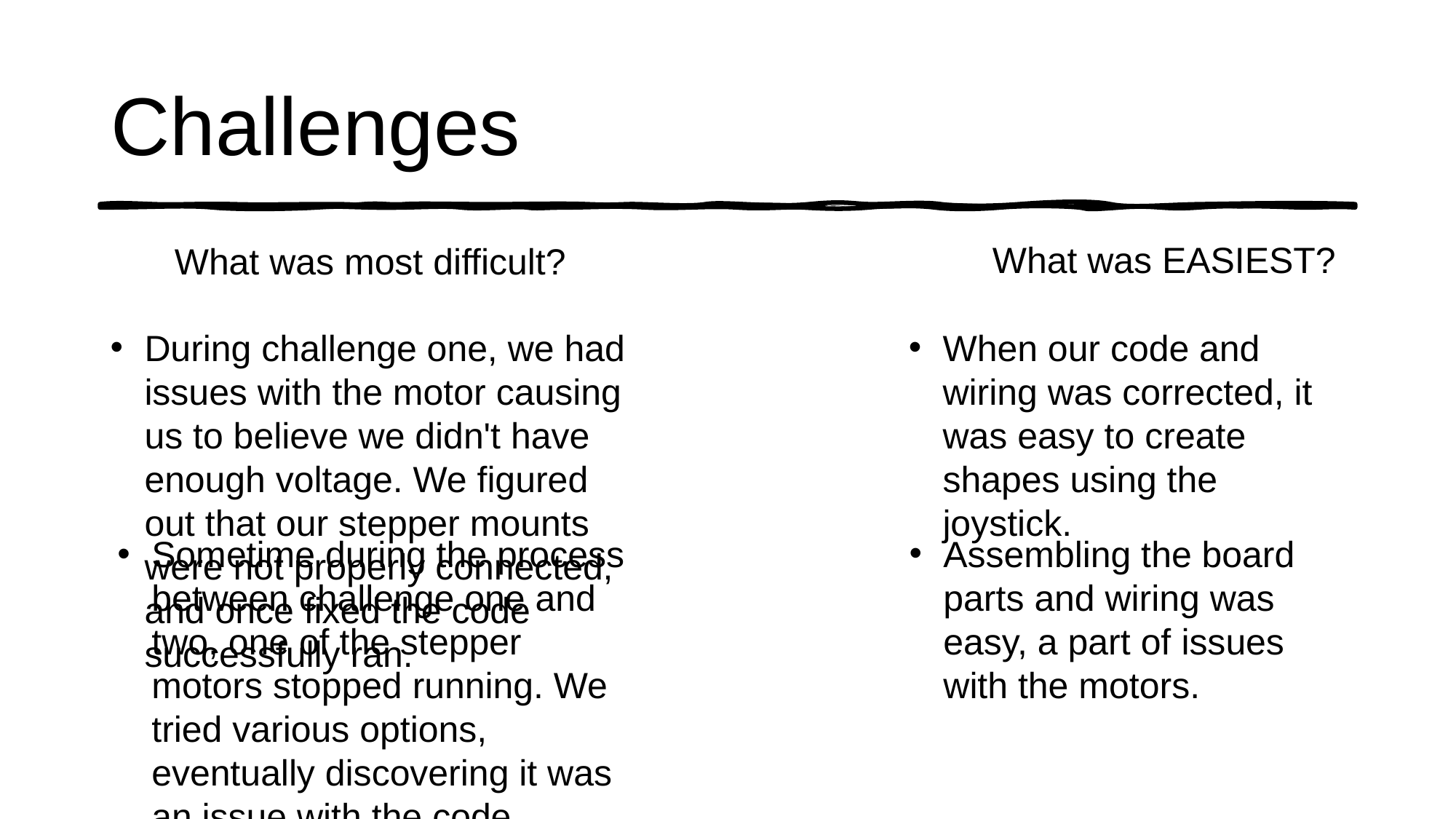

# Challenges
What was EASIEST?
What was most difficult?
During challenge one, we had issues with the motor causing us to believe we didn't have enough voltage. We figured out that our stepper mounts were not properly connected, and once fixed the code successfully ran.
When our code and wiring was corrected, it was easy to create shapes using the joystick.
Assembling the board parts and wiring was easy, a part of issues with the motors.
Sometime during the process between challenge one and two, one of the stepper motors stopped running. We tried various options, eventually discovering it was an issue with the code.